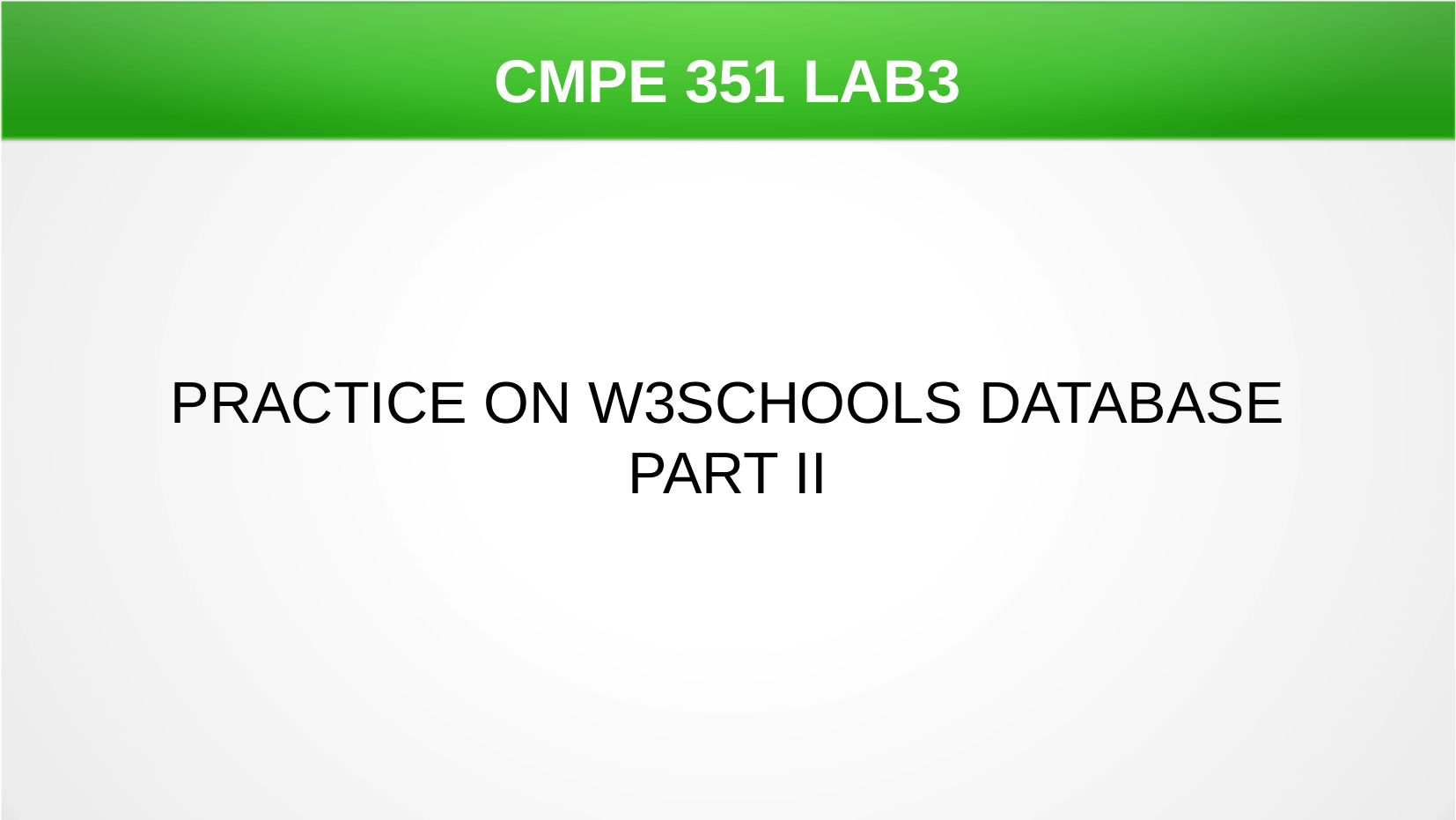

CMPE 351 LAB3
PRACTICE ON W3SCHOOLS DATABASE
PART II